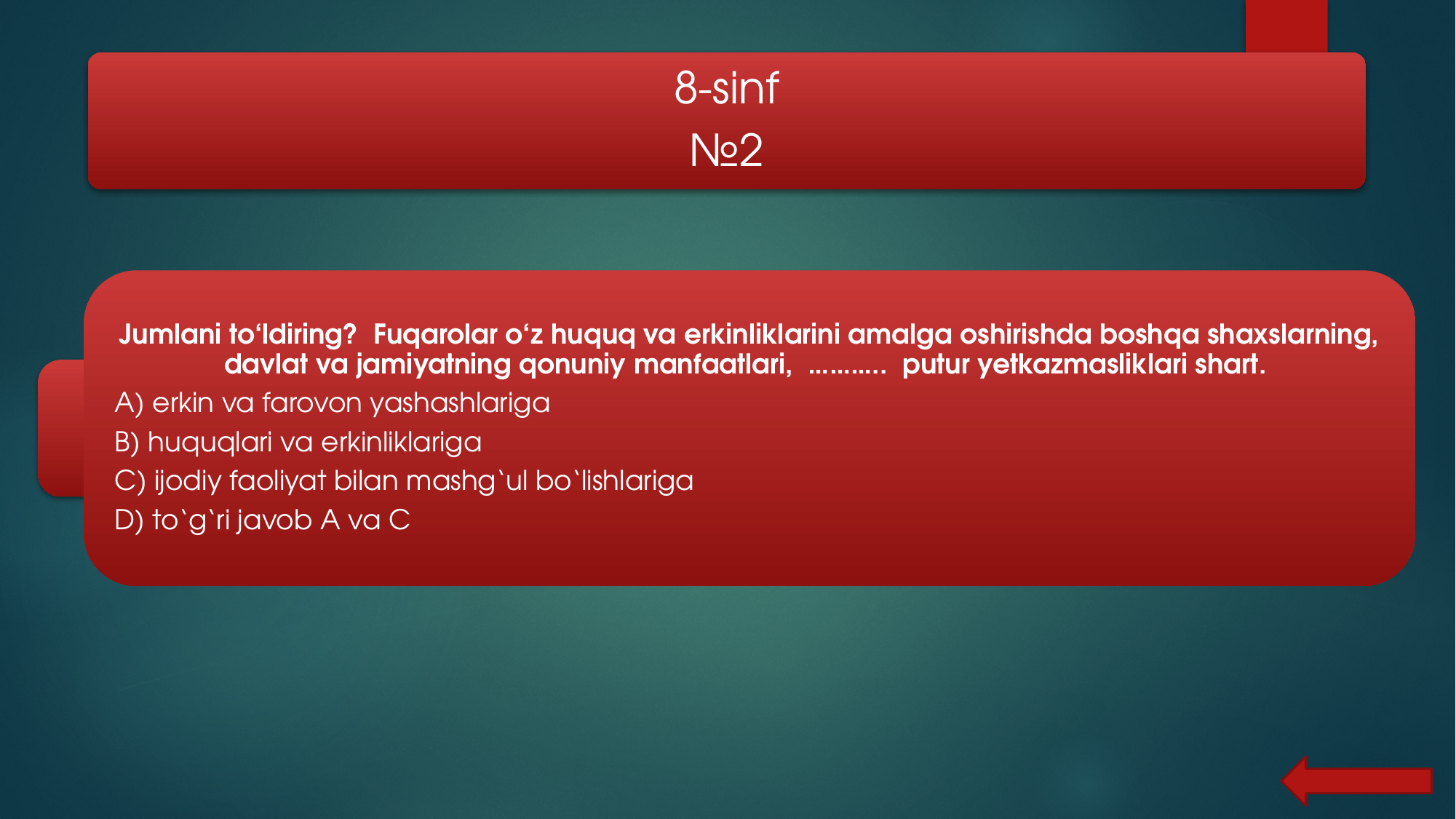

8-sinf
№2
Jumlani to‘ldiring?  Fuqarolar o‘z huquq va erkinliklarini amalga oshirishda boshqa shaxslarning, davlat va jamiyatning qonuniy manfaatlari,  ………..  putur yetkazmasliklari shart.
A) erkin va farovon yashashlariga
B) huquqlari va erkinliklariga
C) ijodiy faoliyat bilan mashg‘ul bo‘lishlariga
D) to‘g‘ri javob A va C